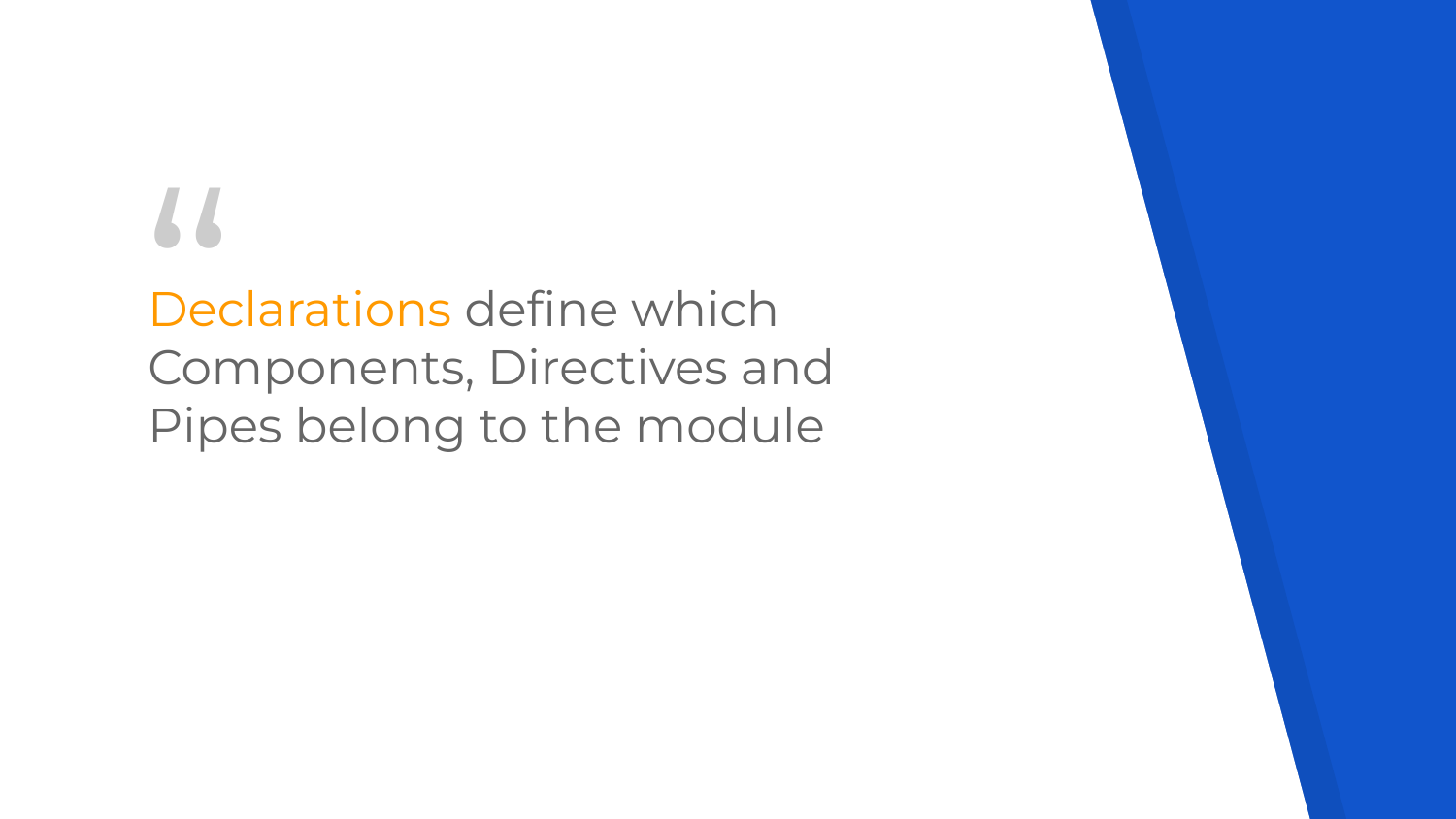

Declarations define which Components, Directives and Pipes belong to the module